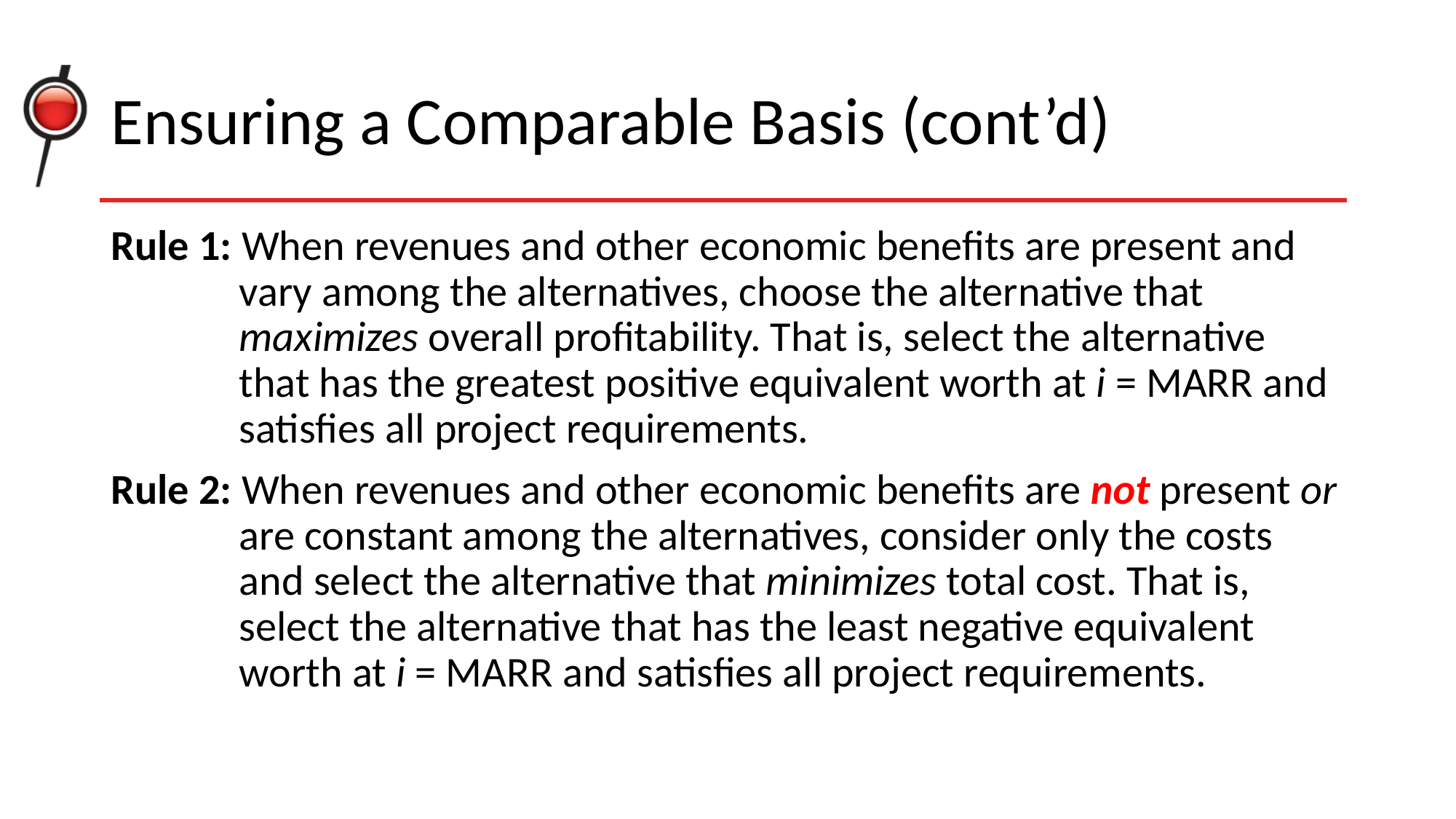

# Ensuring a Comparable Basis (cont’d)
Rule 1: When revenues and other economic benefits are present and vary among the alternatives, choose the alternative that maximizes overall profitability. That is, select the alternative that has the greatest positive equivalent worth at i = MARR and satisfies all project requirements.
Rule 2: When revenues and other economic benefits are not present or are constant among the alternatives, consider only the costs and select the alternative that minimizes total cost. That is, select the alternative that has the least negative equivalent worth at i = MARR and satisfies all project requirements.